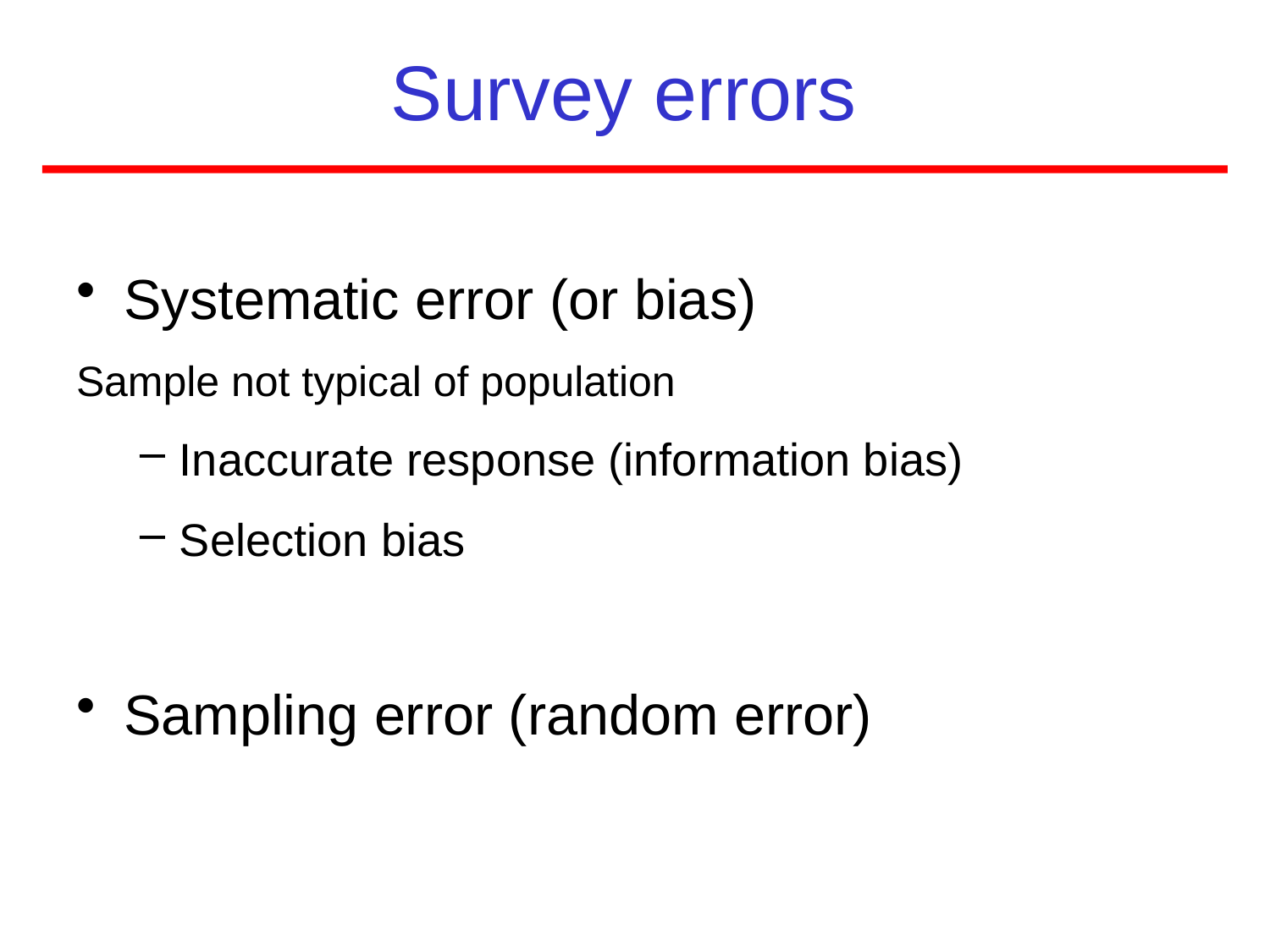

# Survey errors

Systematic error (or bias)
Sample not typical of population
Inaccurate response (information bias)
Selection bias

Sampling error (random error)